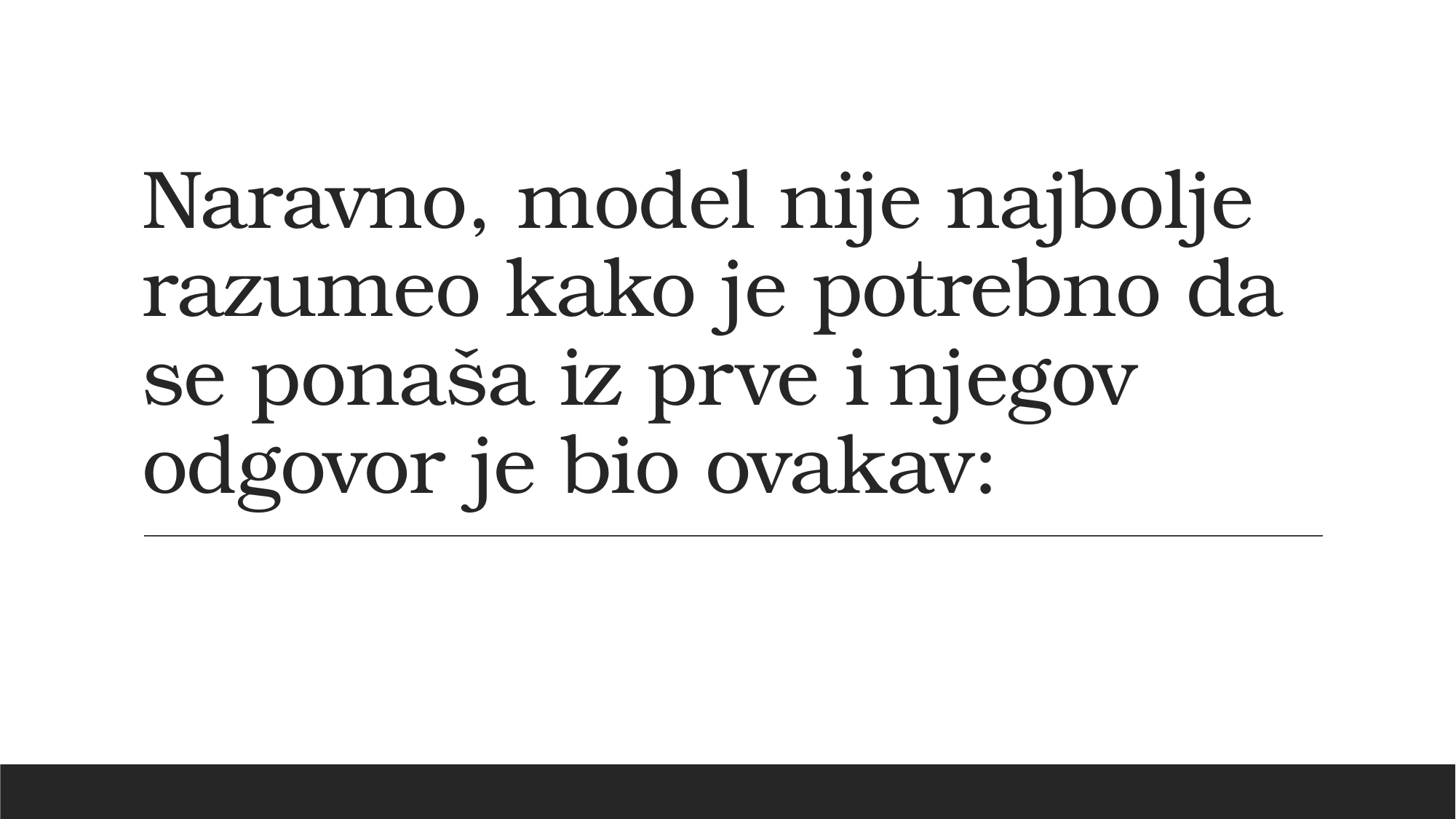

# Naravno, model nije najbolje razumeo kako je potrebno da se ponaša iz prve i njegov odgovor je bio ovakav: